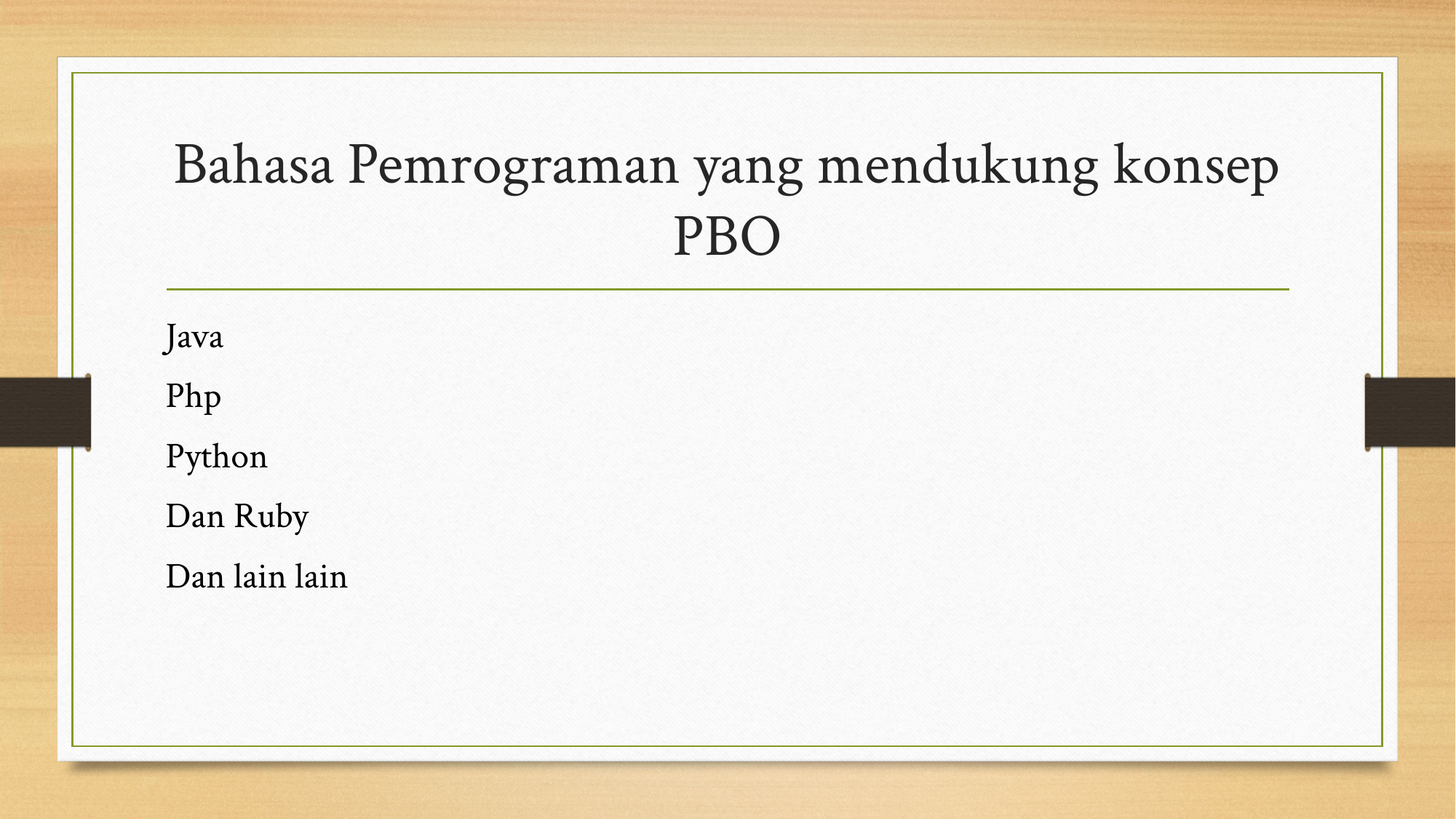

# Bahasa Pemrograman yang mendukung konsep PBO
Java
Php
Python
Dan Ruby
Dan lain lain